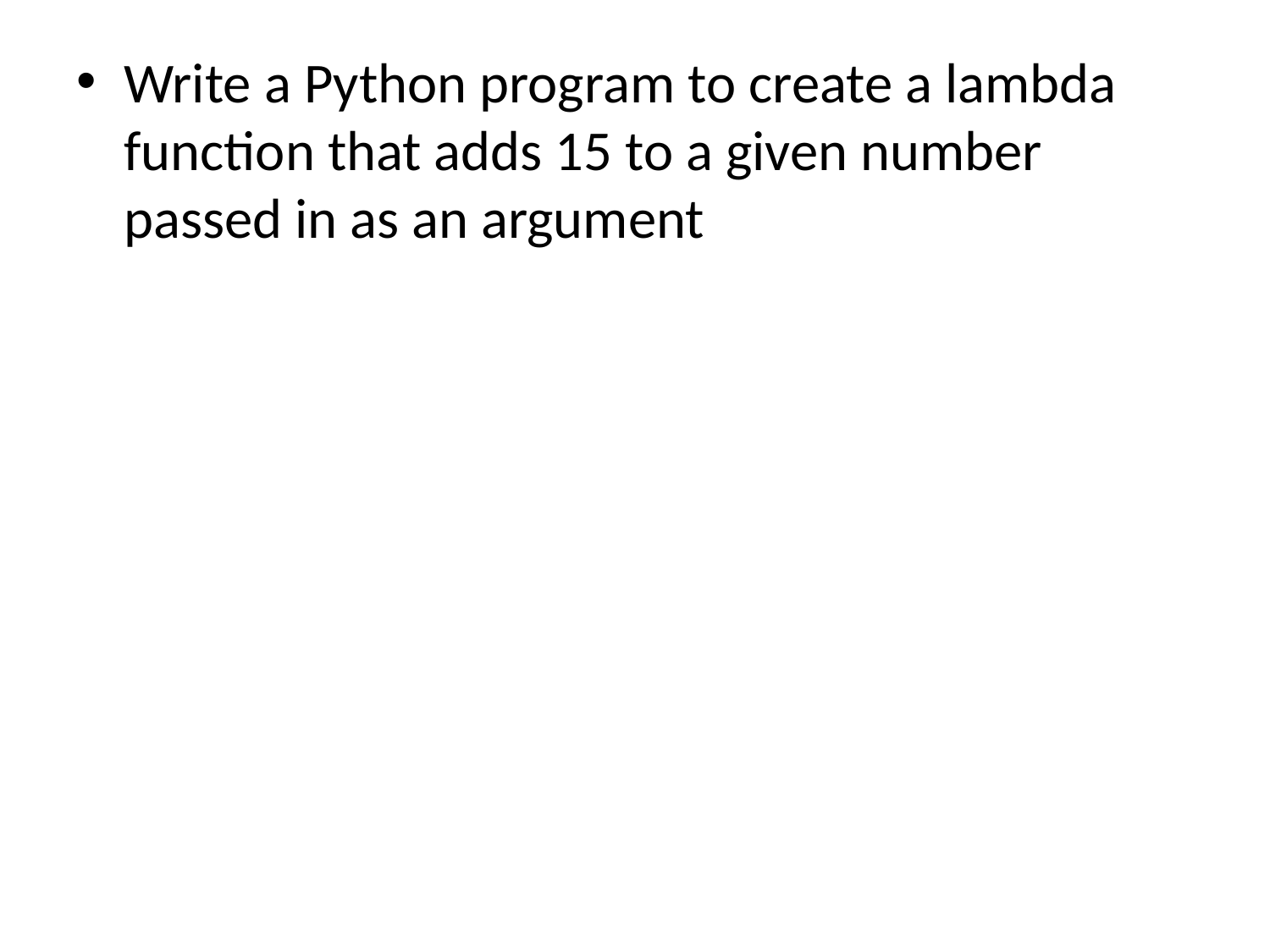

Write a Python program to create a lambda function that adds 15 to a given number passed in as an argument